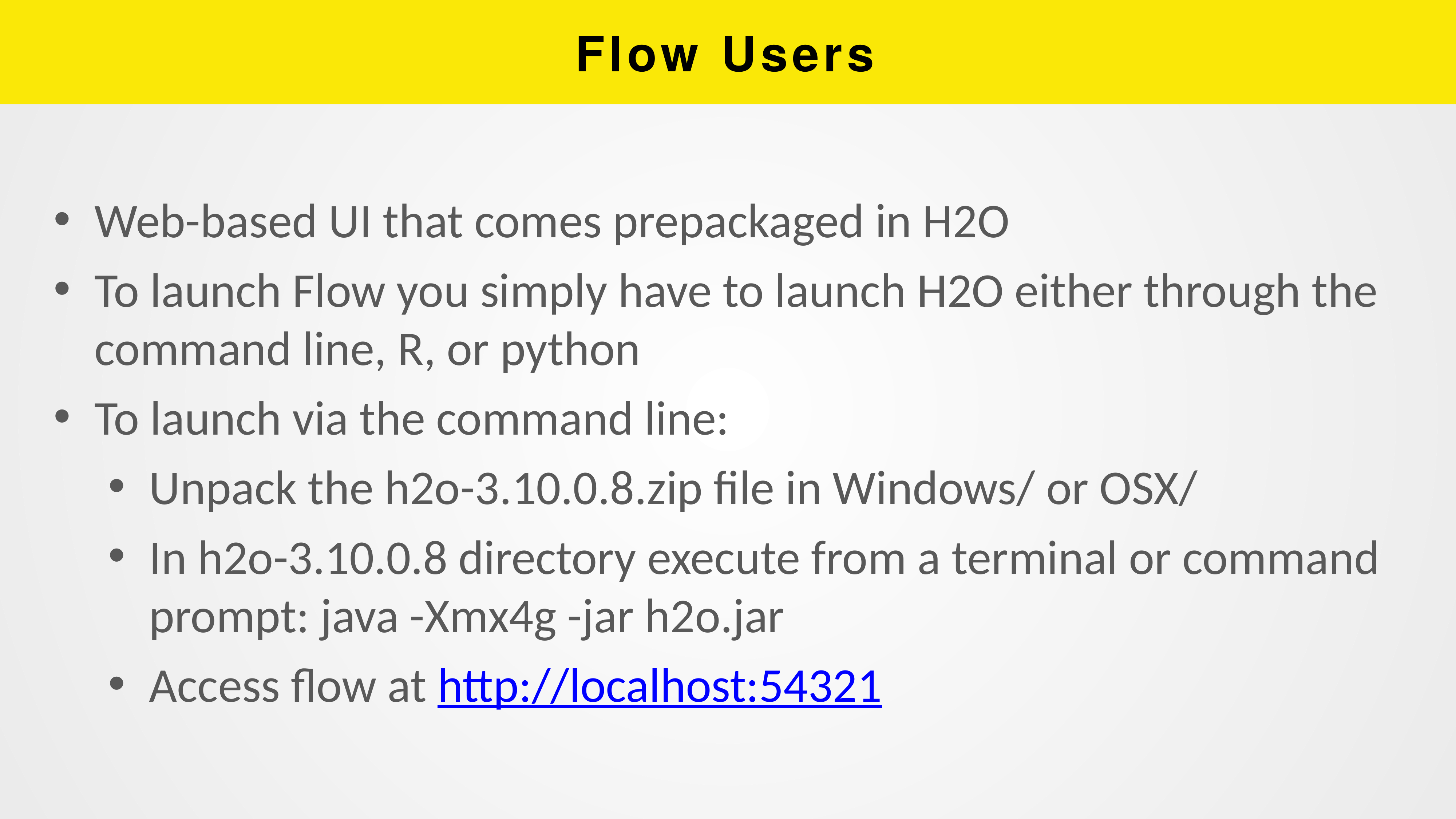

# Flow Users
Web-based UI that comes prepackaged in H2O
To launch Flow you simply have to launch H2O either through the command line, R, or python
To launch via the command line:
Unpack the h2o-3.10.0.8.zip file in Windows/ or OSX/
In h2o-3.10.0.8 directory execute from a terminal or command prompt: java -Xmx4g -jar h2o.jar
Access flow at http://localhost:54321